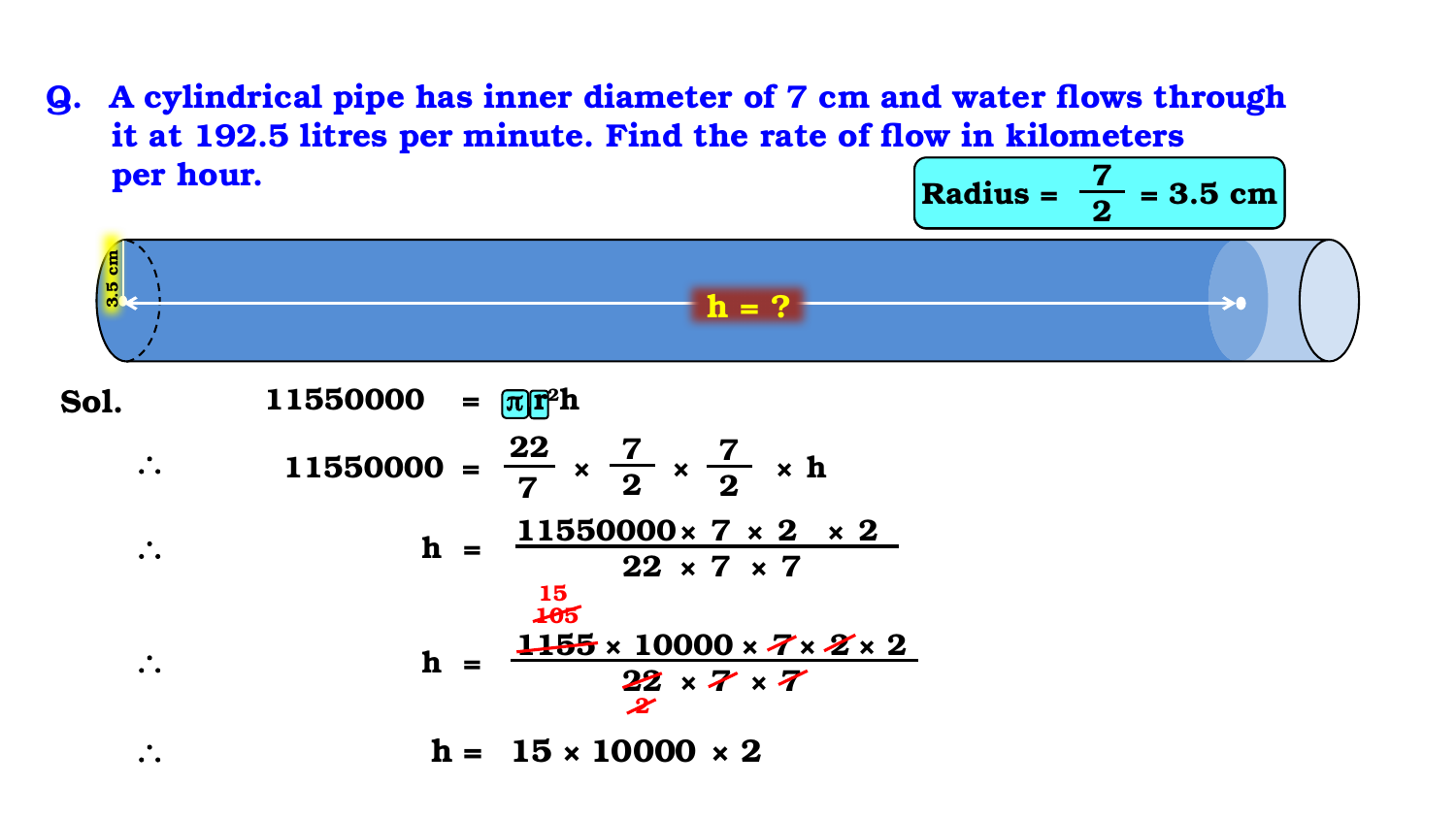

A cylindrical pipe has inner diameter of 7 cm and water flows through
      it at 192.5 litres per minute. Find the rate of flow in kilometers
      per hour.
7
2

Radius =
= 3.5 cm

3.5 cm
 h = ?

Sol.
11550000
=
π r2h

22
7
7
2
7
2
∴
11550000
=
×
×
×
h
11550000
×
7
×
2
×
2
∴
h  =
22
×
7
×
7
15
105
× 10000
1155
×
7
×
2
×
2
∴
h  =
22
×
7
×
7
2
∴
h
=
15
×
10000
×
2